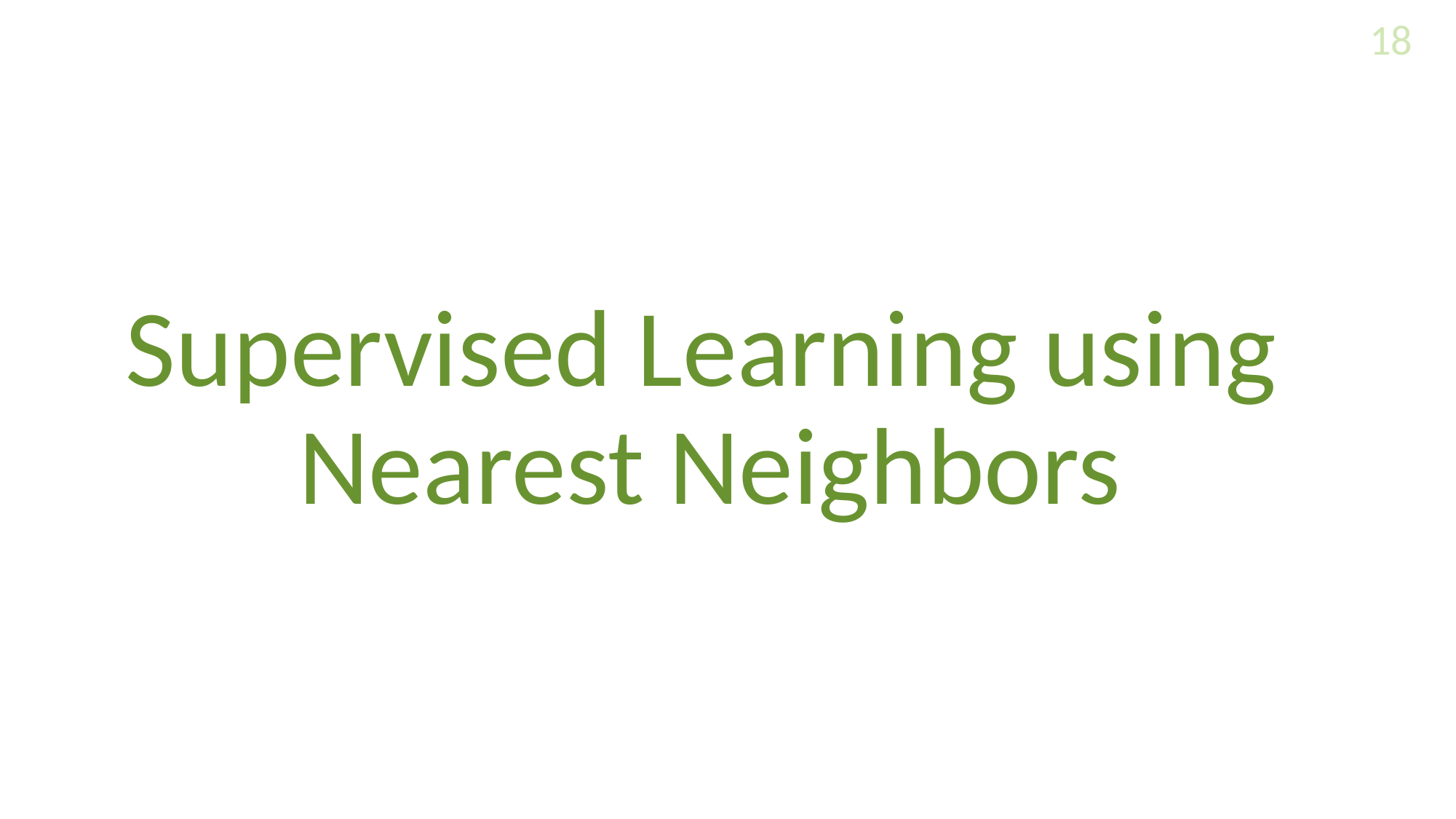

18

# Supervised Learning using Nearest Neighbors